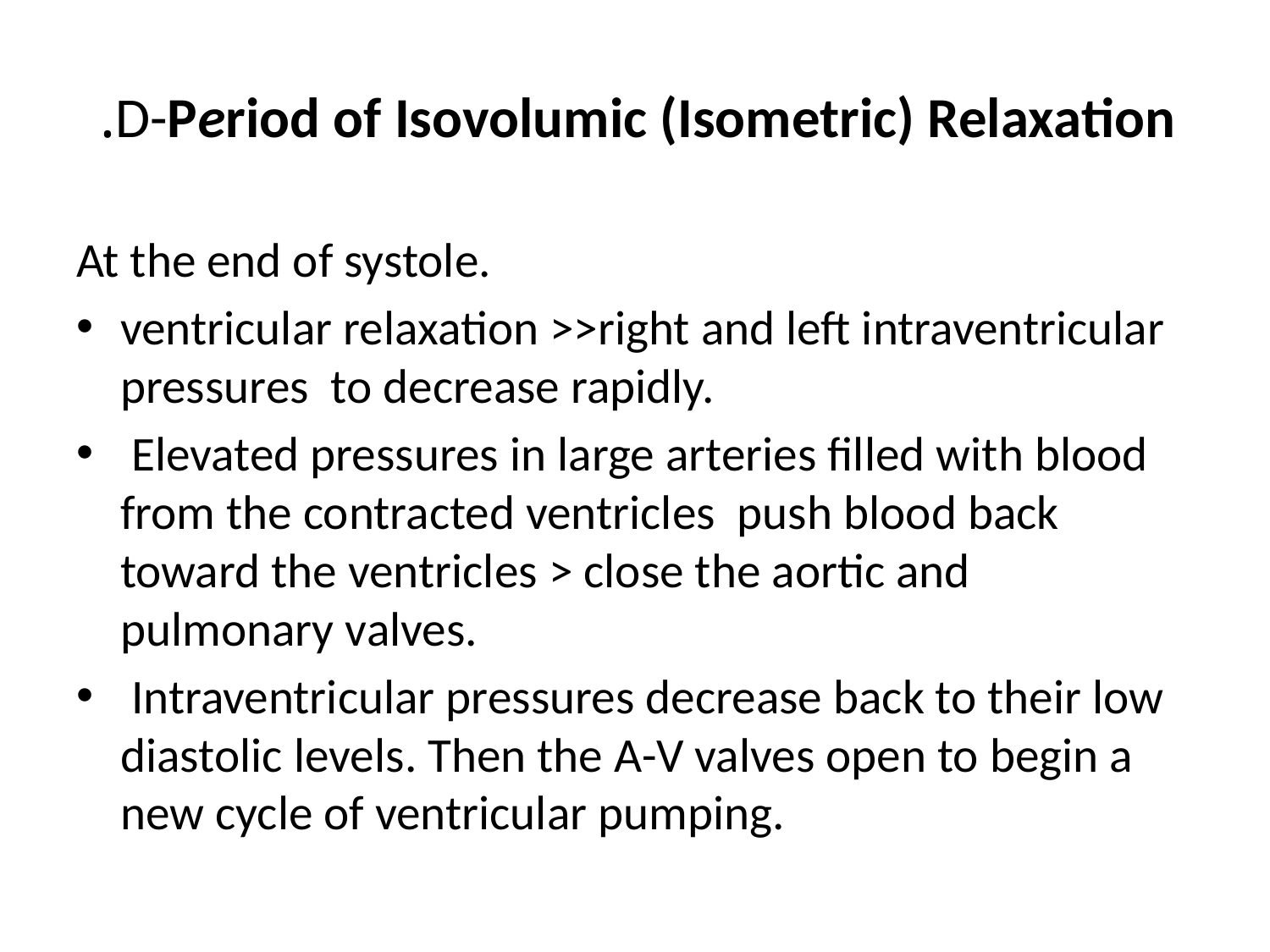

# D-Period of Isovolumic (Isometric) Relaxation.
At the end of systole.
ventricular relaxation >>right and left intraventricular pressures  to decrease rapidly.
 Elevated pressures in large arteries filled with blood from the contracted ventricles  push blood back toward the ventricles > close the aortic and pulmonary valves.
 Intraventricular pressures decrease back to their low diastolic levels. Then the A-V valves open to begin a  new cycle of ventricular pumping.